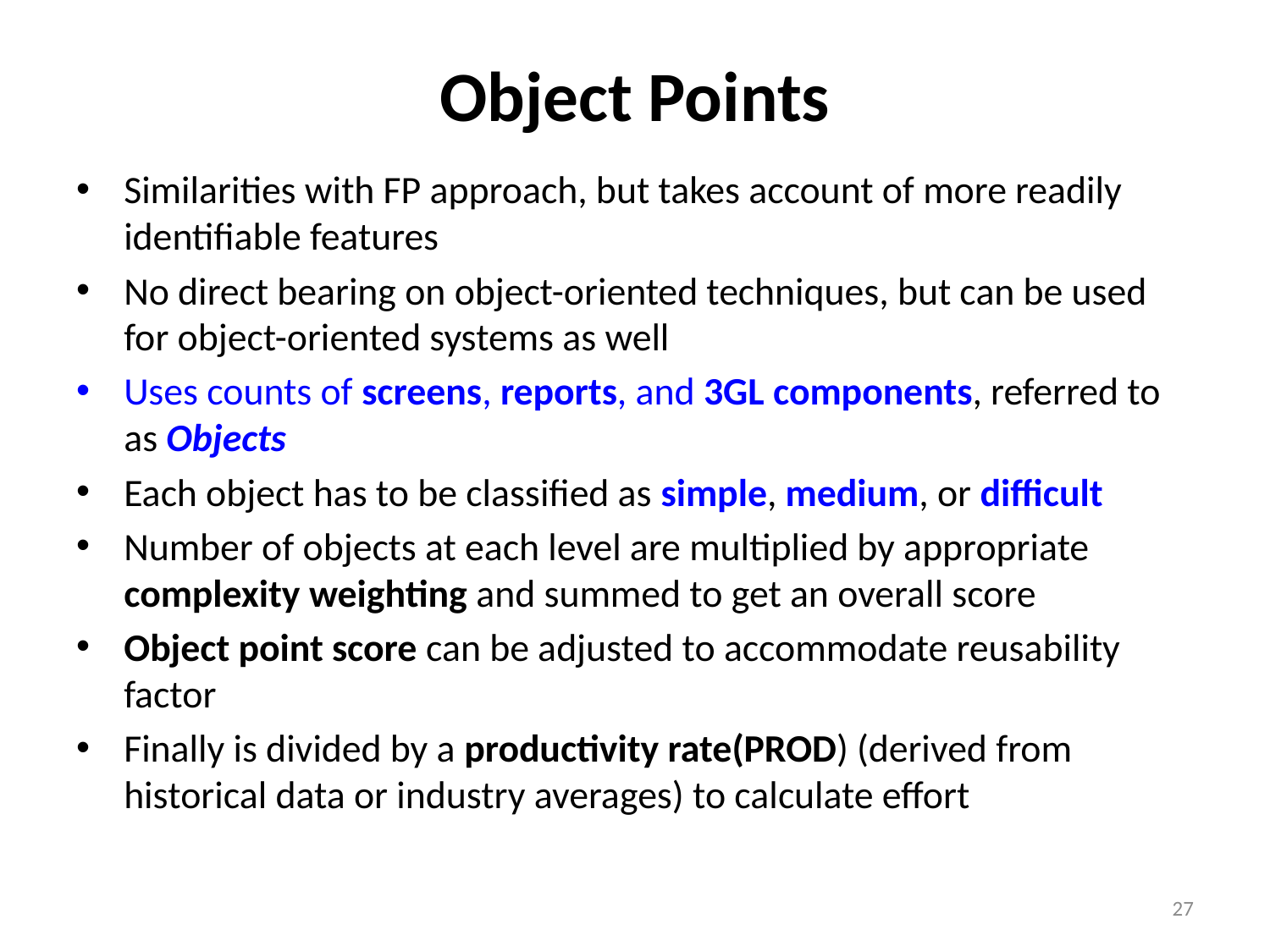

# Object Points
Similarities with FP approach, but takes account of more readily identifiable features
No direct bearing on object-oriented techniques, but can be used for object-oriented systems as well
Uses counts of screens, reports, and 3GL components, referred to as Objects
Each object has to be classified as simple, medium, or difficult
Number of objects at each level are multiplied by appropriate complexity weighting and summed to get an overall score
Object point score can be adjusted to accommodate reusability factor
Finally is divided by a productivity rate(PROD) (derived from historical data or industry averages) to calculate effort
27